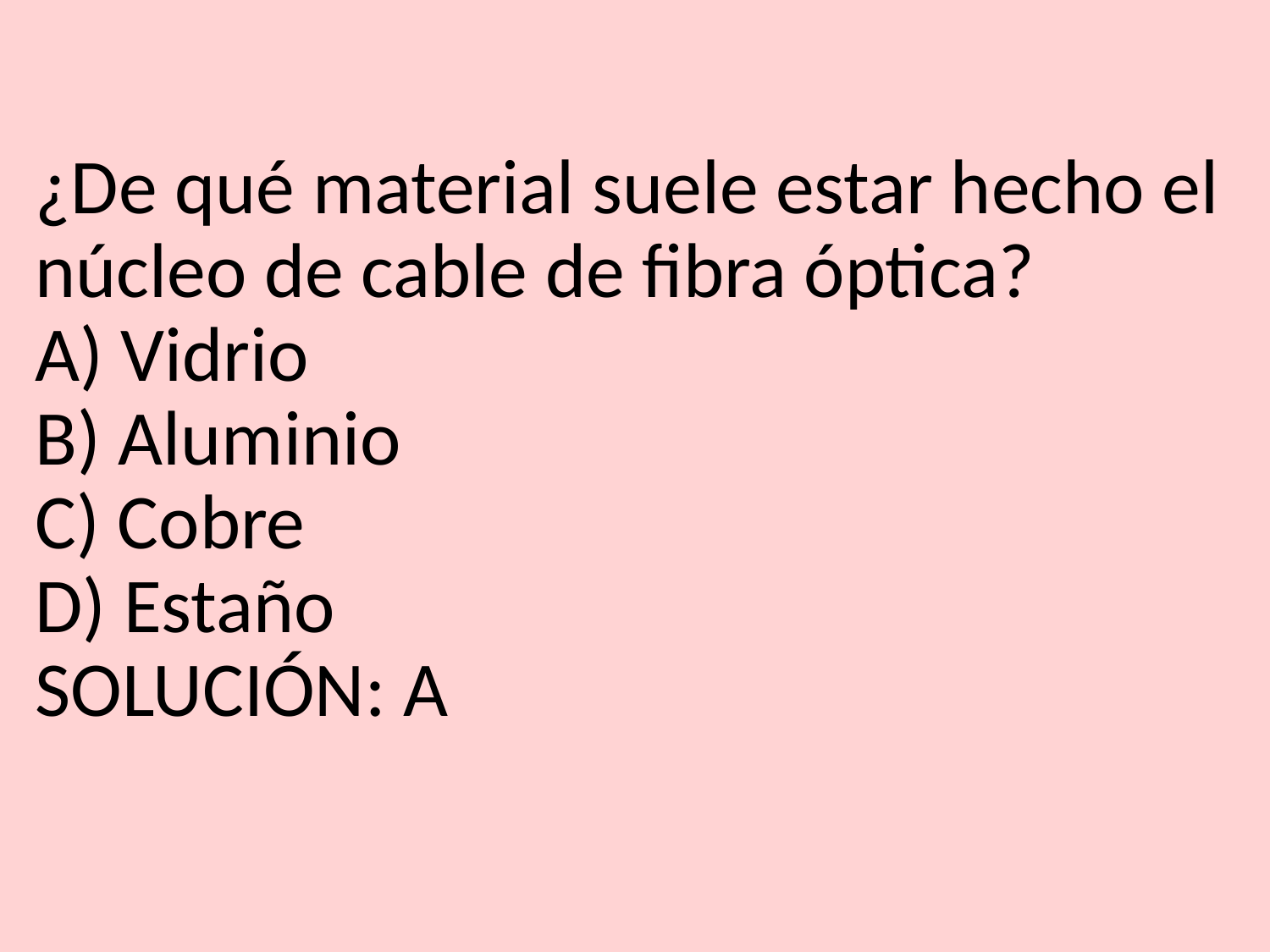

# ¿De qué material suele estar hecho el núcleo de cable de fibra óptica? A) Vidrio B) Aluminio C) Cobre D) Estaño SOLUCIÓN: A